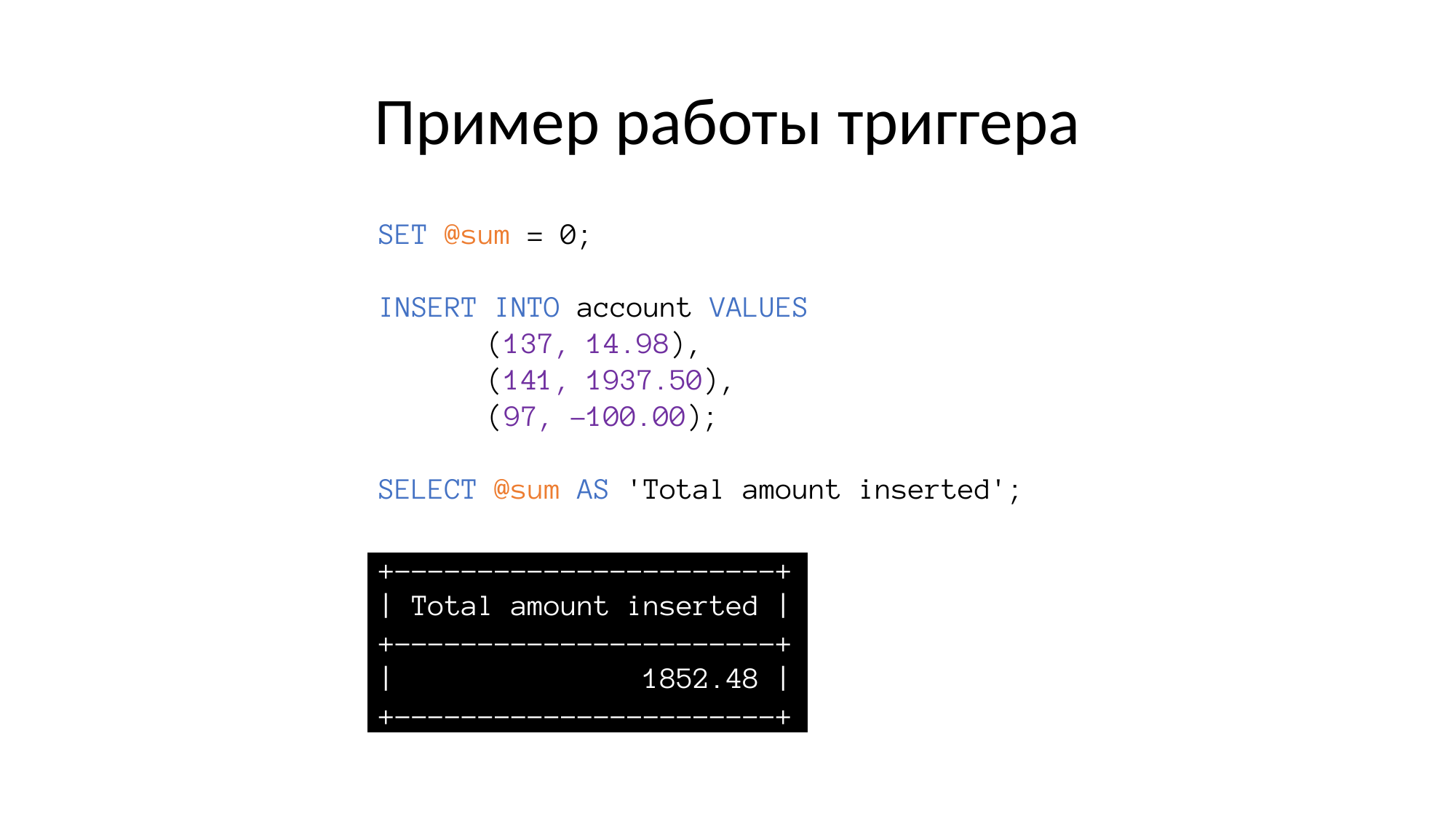

# Пример работы триггера
SET @sum = 0;

INSERT INTO account VALUES
	(137, 14.98),
	(141, 1937.50),
	(97, -100.00);

SELECT @sum AS 'Total amount inserted';

+-----------------------+
| Total amount inserted |
+-----------------------+
|               1852.48 |
+-----------------------+